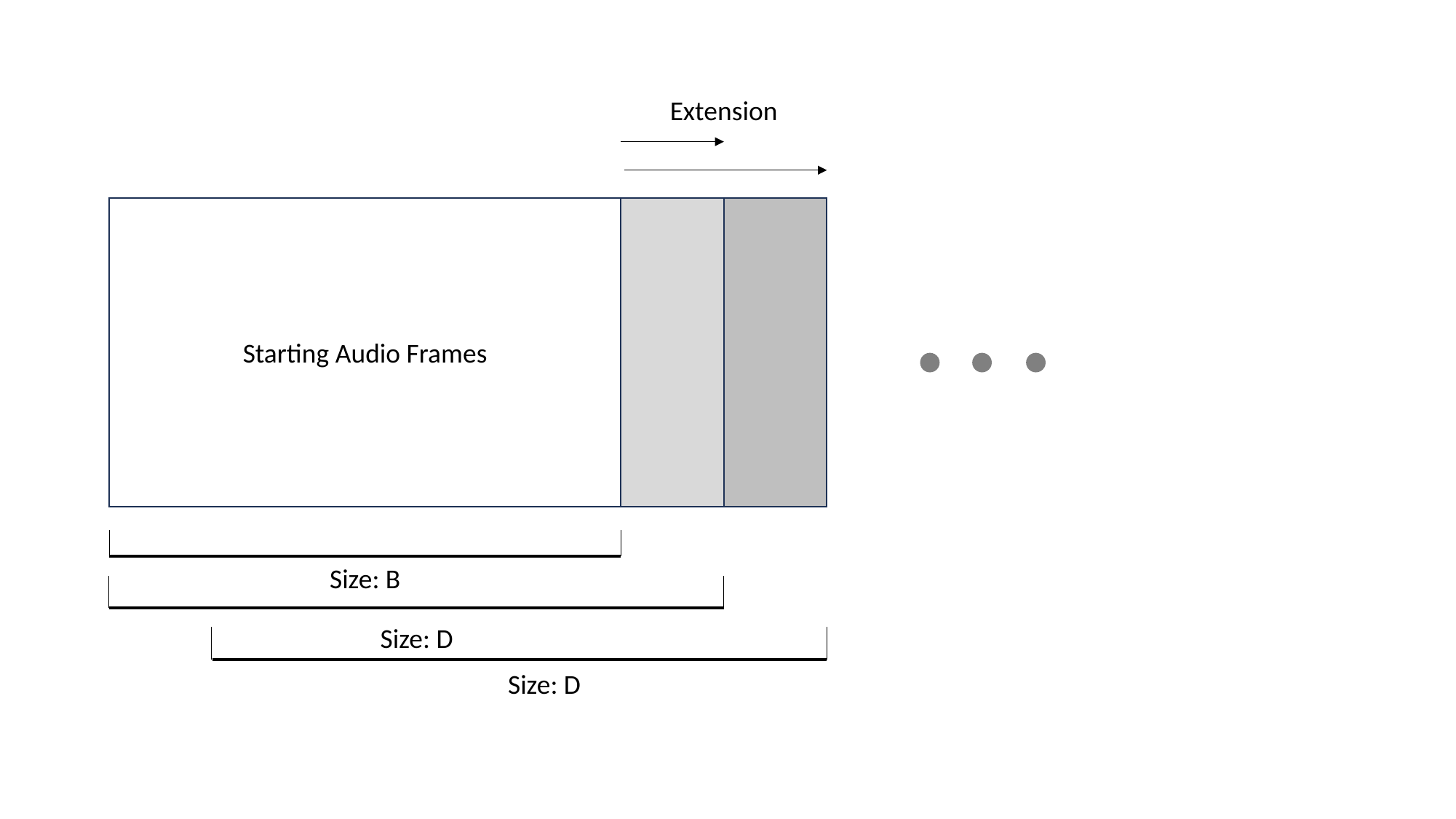

Extension
Starting Audio Frames

Audio Frames

Size: B
Size: D
Size: D